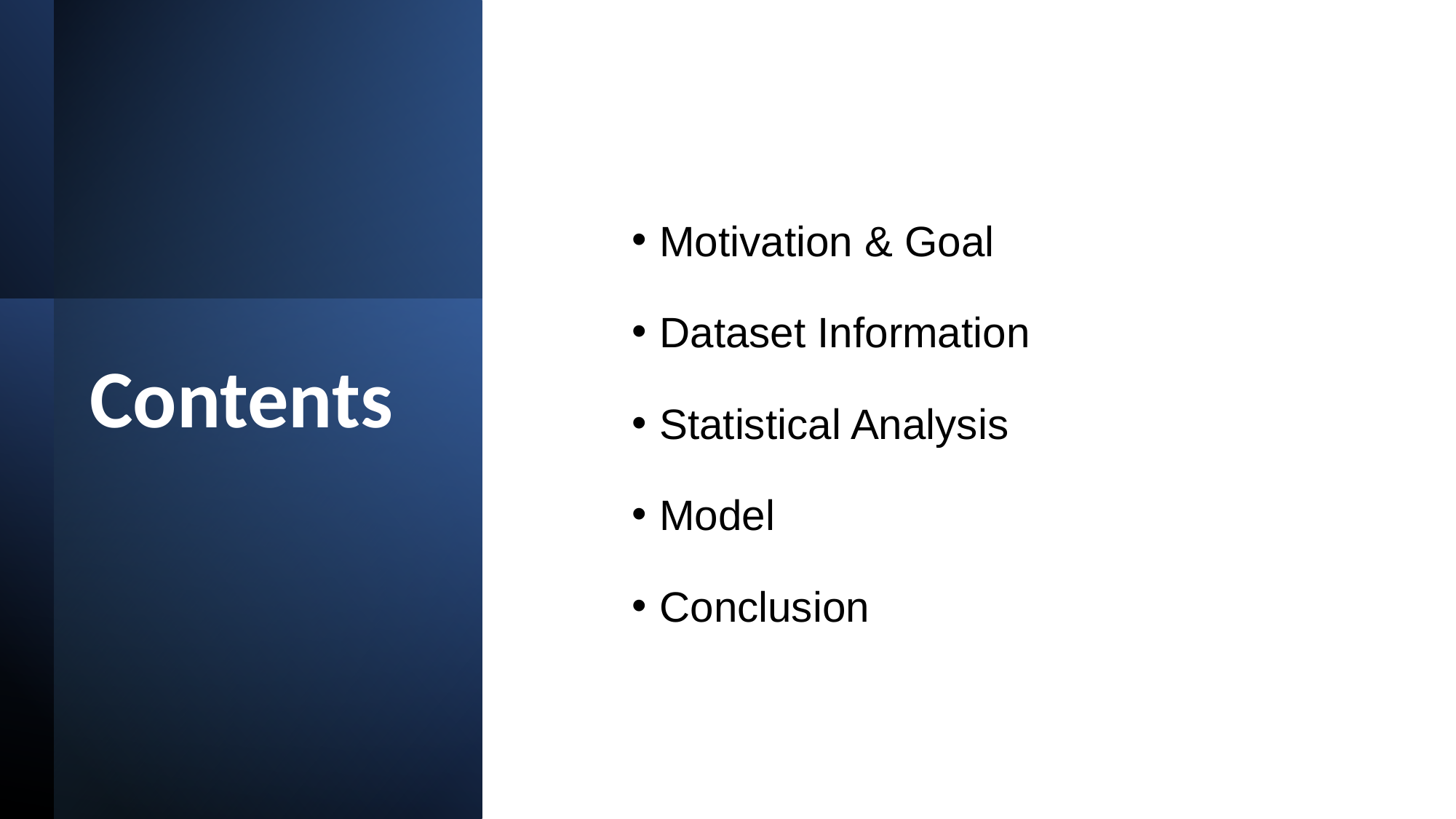

Motivation & Goal
Dataset Information
Statistical Analysis
Model
Conclusion

# Contents